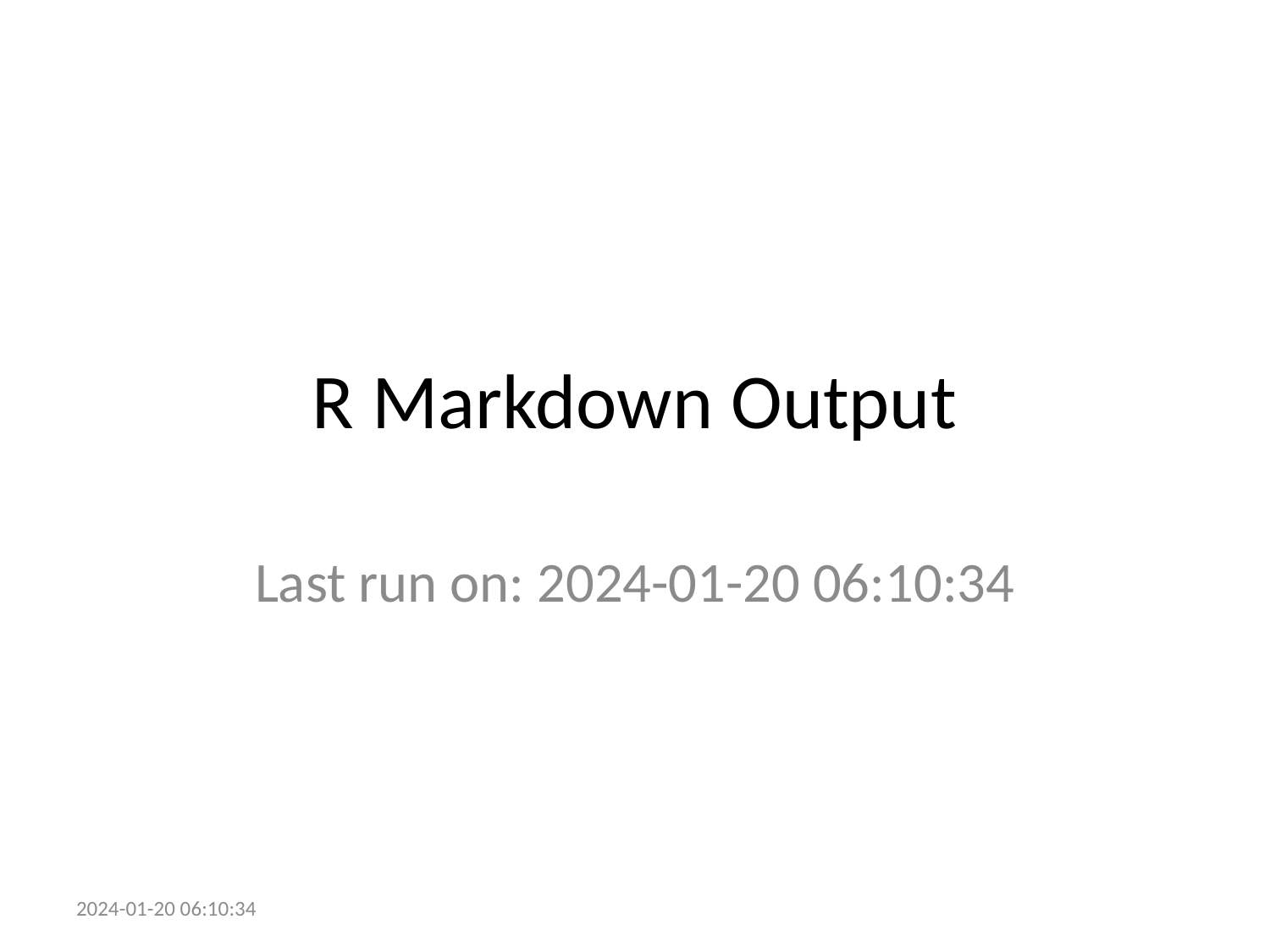

# R Markdown Output
Last run on: 2024-01-20 06:10:34
2024-01-20 06:10:34